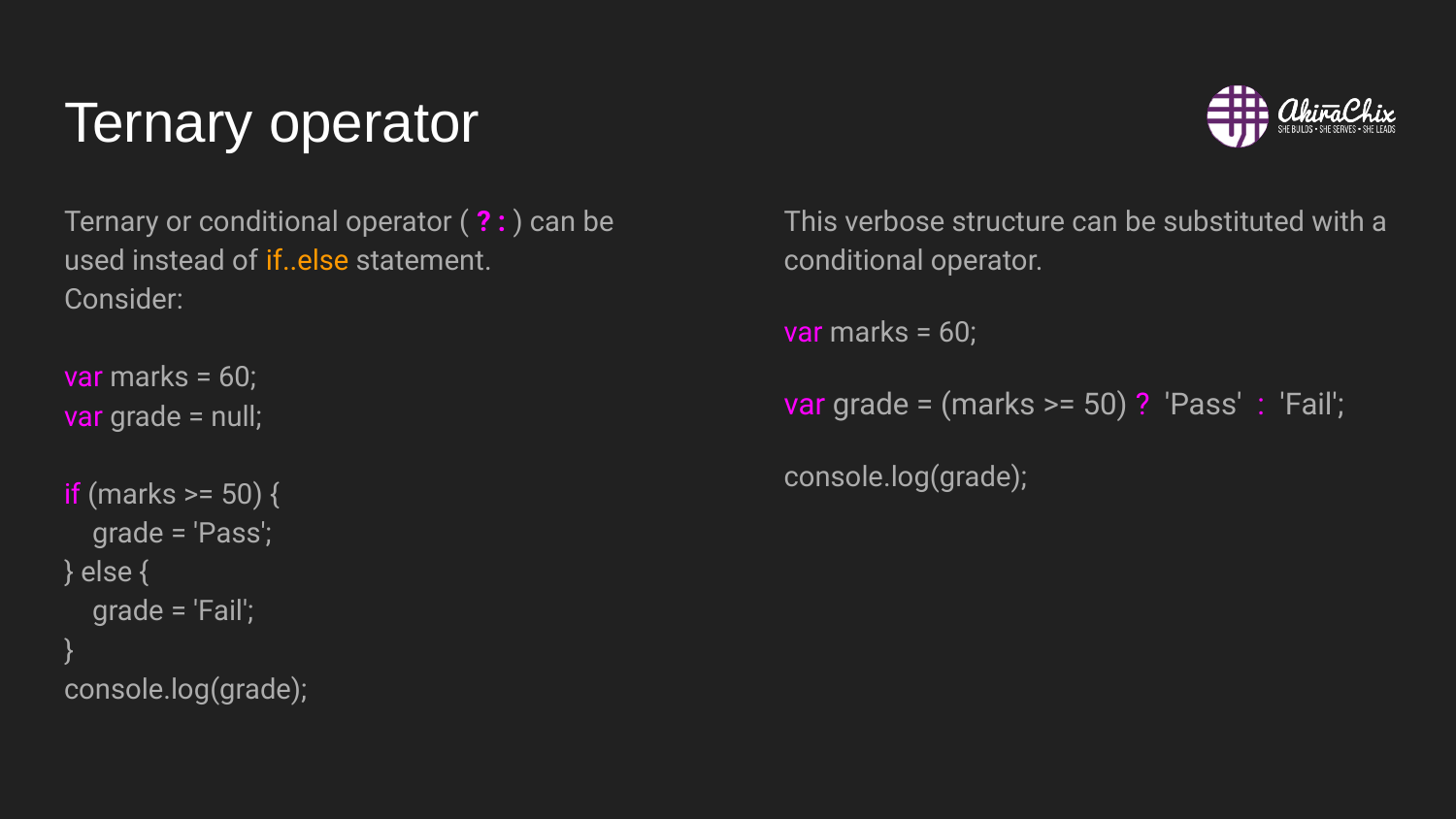

# Ternary operator
Ternary or conditional operator ( ? : ) can be used instead of if..else statement.
Consider:

var marks = 60;
var grade = null;

if (marks >= 50) {
    grade = 'Pass';
} else {
    grade = 'Fail';
}
console.log(grade);

This verbose structure can be substituted with a conditional operator.
var marks = 60;
var grade = (marks >= 50) ?  'Pass'  :  'Fail';
console.log(grade);